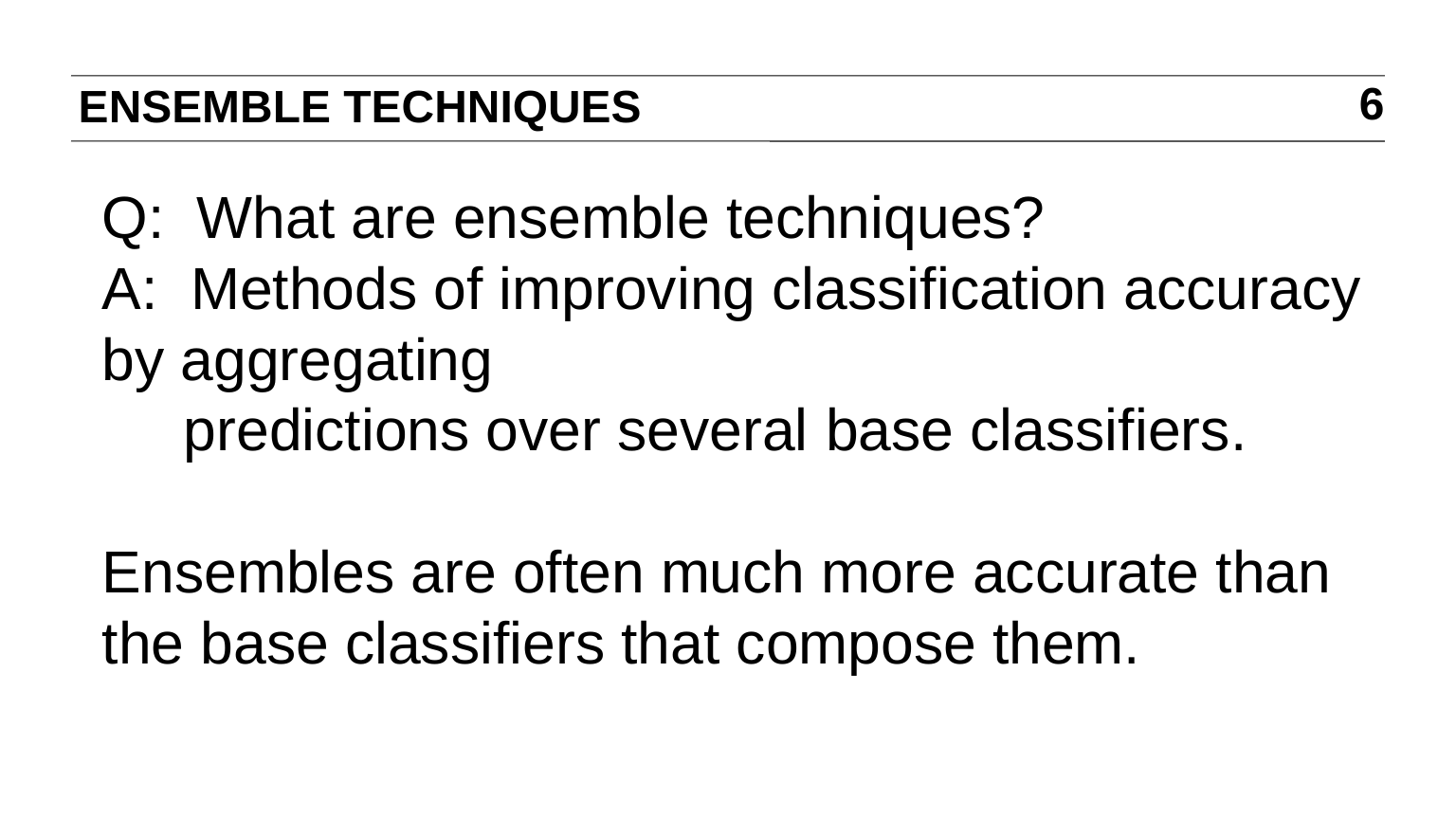

Ensemble techniques
6
Q:  What are ensemble techniques?
A:  Methods of improving classification accuracy by aggregating
     predictions over several base classifiers.

Ensembles are often much more accurate than the base classifiers that compose them.